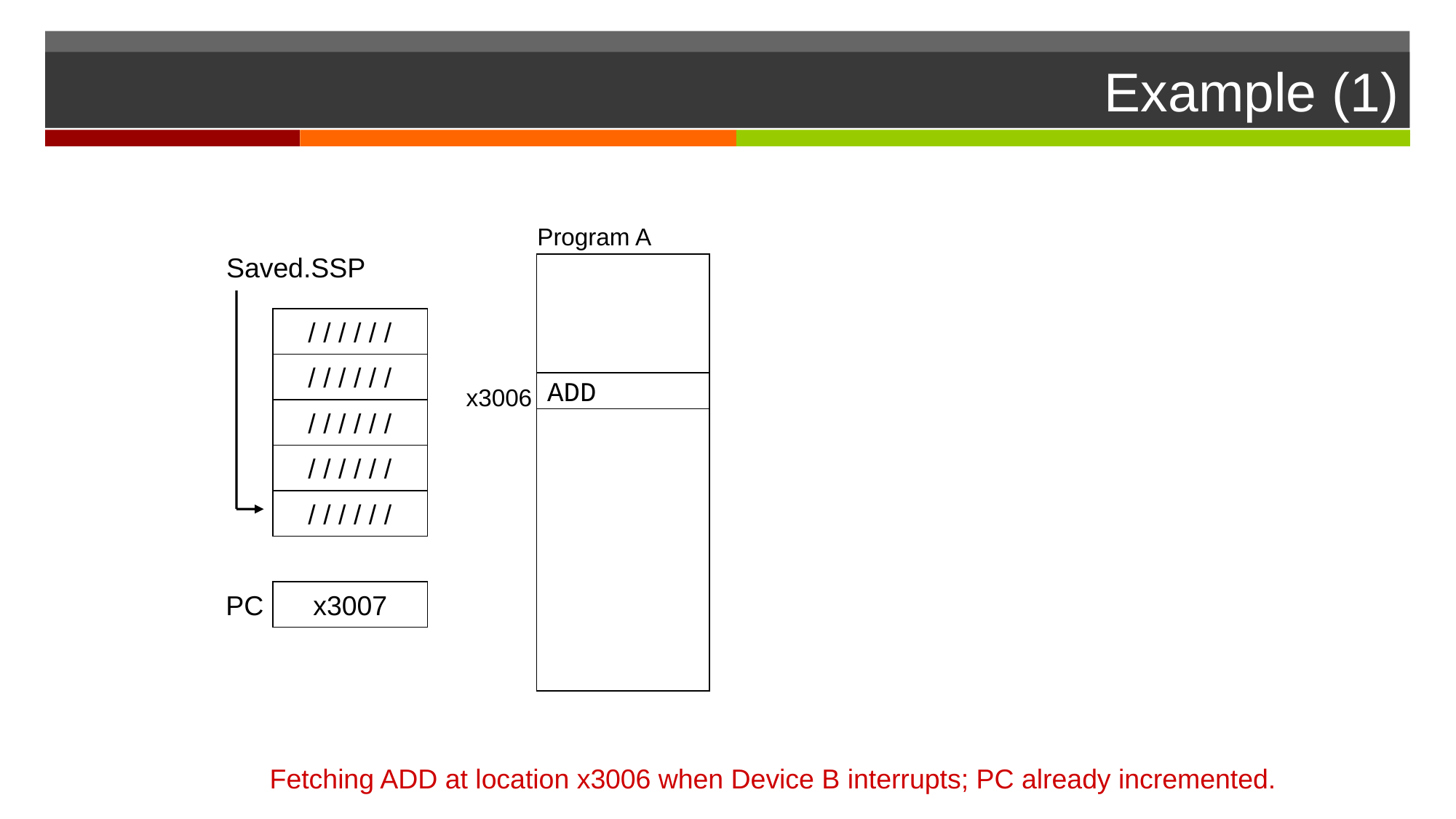

# Example (1)
Program A
Saved.SSP

/ / / / / /
/ / / / / /
ADD
x3006
/ / / / / /
/ / / / / /
/ / / / / /

x3007
PC
Fetching ADD at location x3006 when Device B interrupts; PC already incremented.